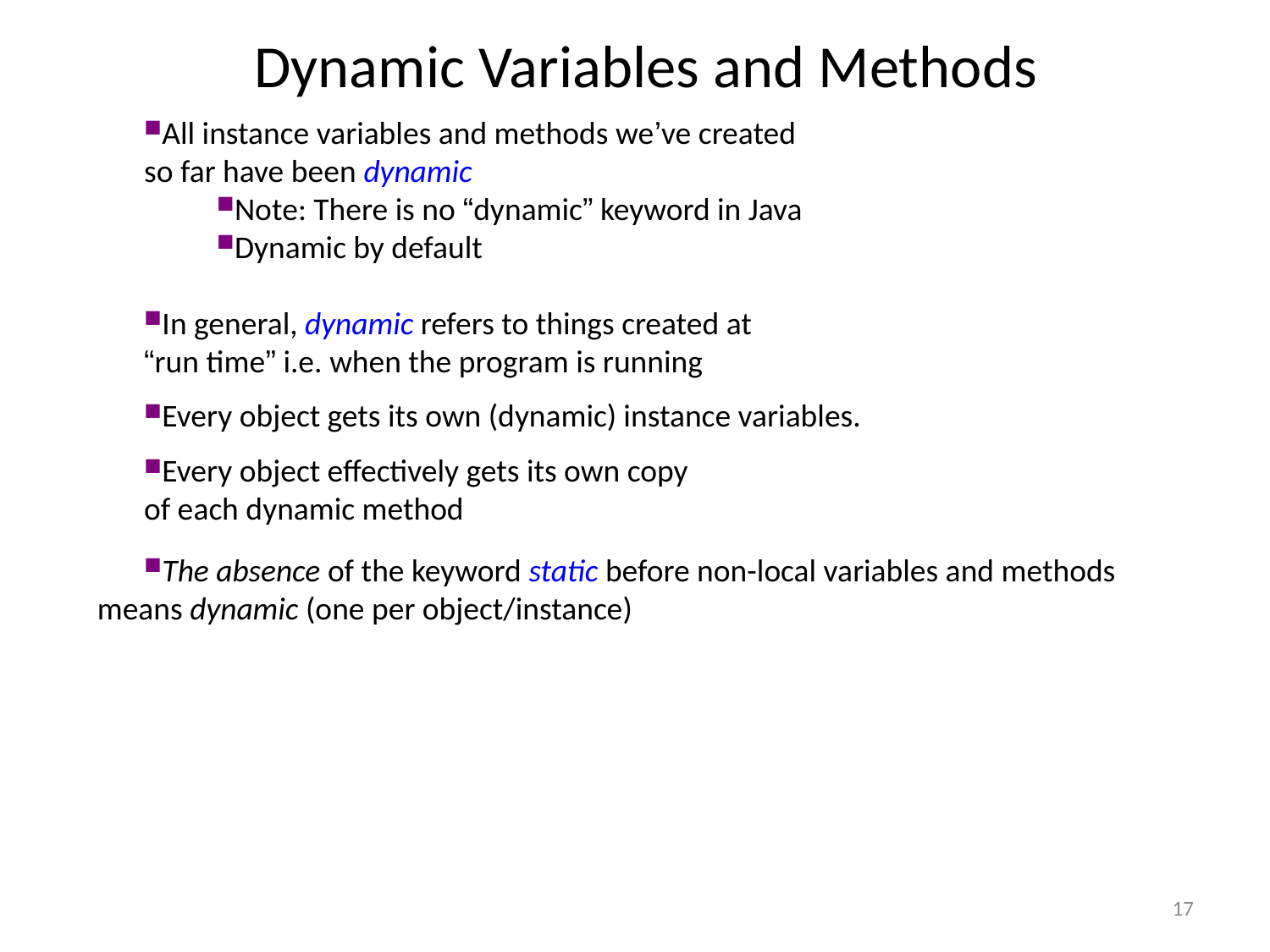

# Dynamic Variables and Methods
All instance variables and methods we’ve created
so far have been dynamic
Note: There is no “dynamic” keyword in Java
Dynamic by default

In general, dynamic refers to things created at
“run time” i.e. when the program is running

Every object gets its own (dynamic) instance variables.

Every object effectively gets its own copy
of each dynamic method

The absence of the keyword static before non-local variables and methods means dynamic (one per object/instance)

17